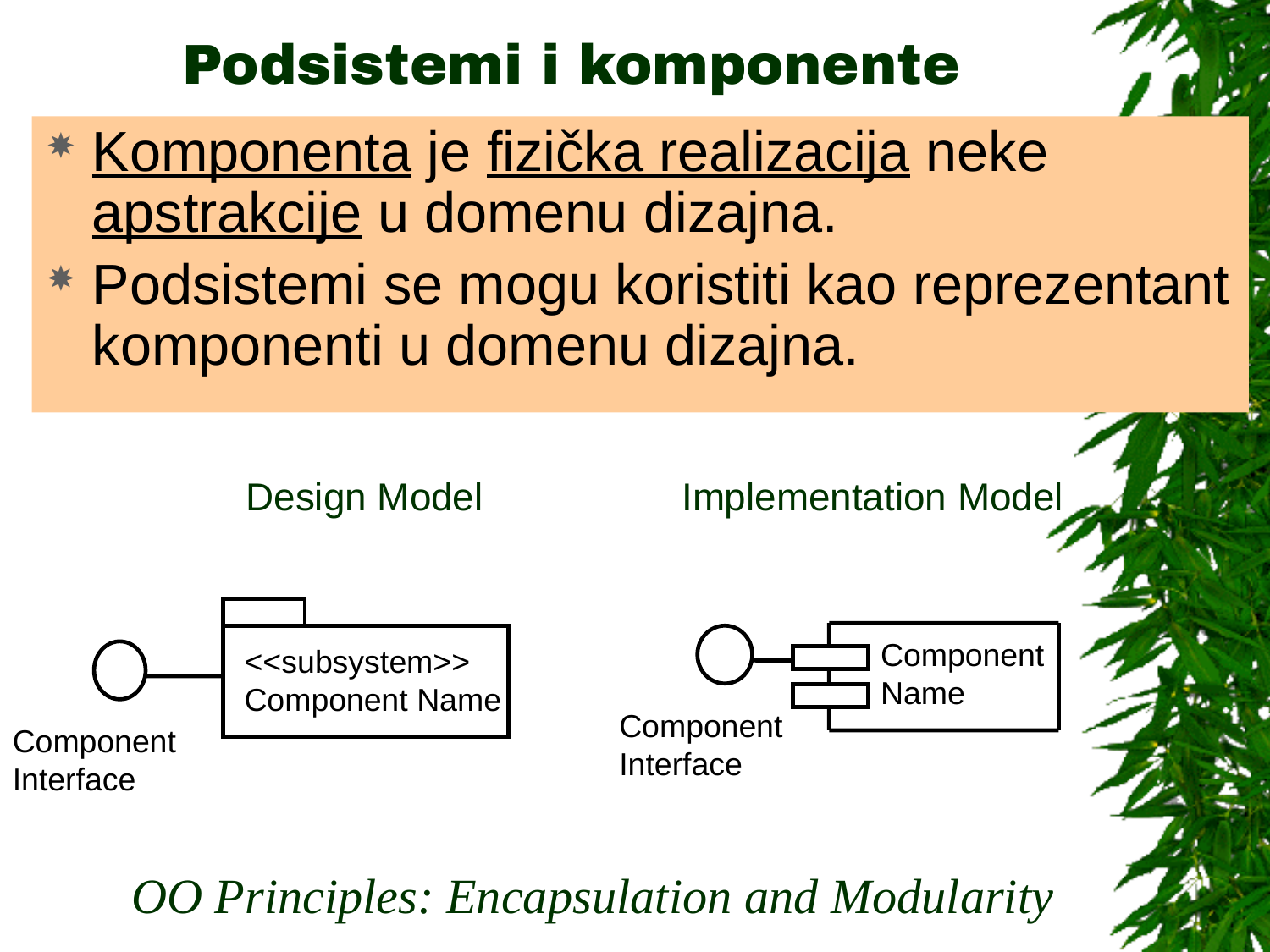

# Podsistemi i komponente
Komponenta je fizička realizacija neke apstrakcije u domenu dizajna.
Podsistemi se mogu koristiti kao reprezentant komponenti u domenu dizajna.
Design Model
Implementation Model

<<subsystem>>
Component Name

Component Interface

Component
Name

Component Interface
OO Principles: Encapsulation and Modularity